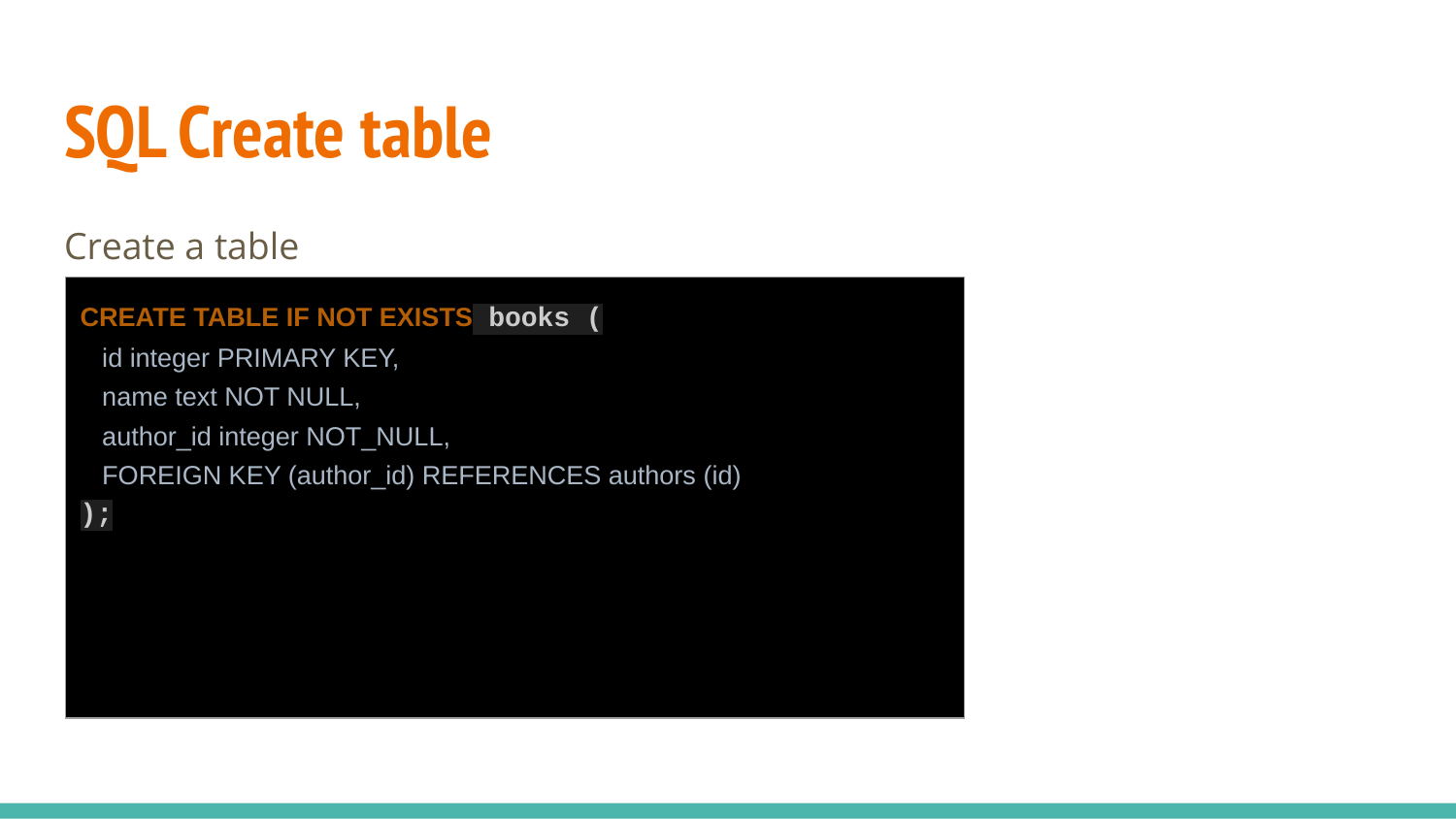

# SQL Create table
Create a table
| CREATE TABLE IF NOT EXISTS books ( id integer PRIMARY KEY, name text NOT NULL, author\_id integer NOT\_NULL, FOREIGN KEY (author\_id) REFERENCES authors (id) ); |
| --- |